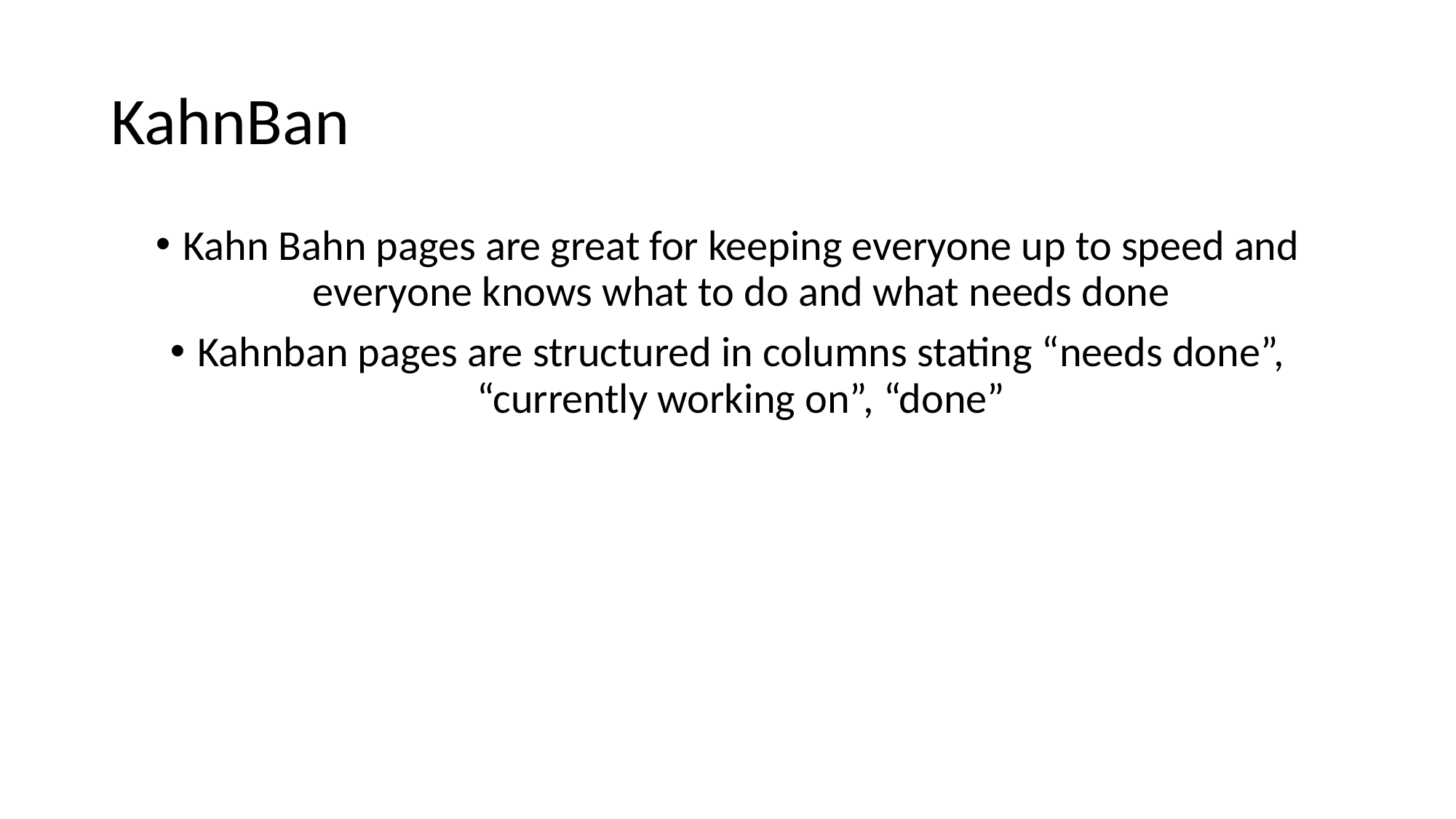

# KahnBan
Kahn Bahn pages are great for keeping everyone up to speed and everyone knows what to do and what needs done
Kahnban pages are structured in columns stating “needs done”, “currently working on”, “done”